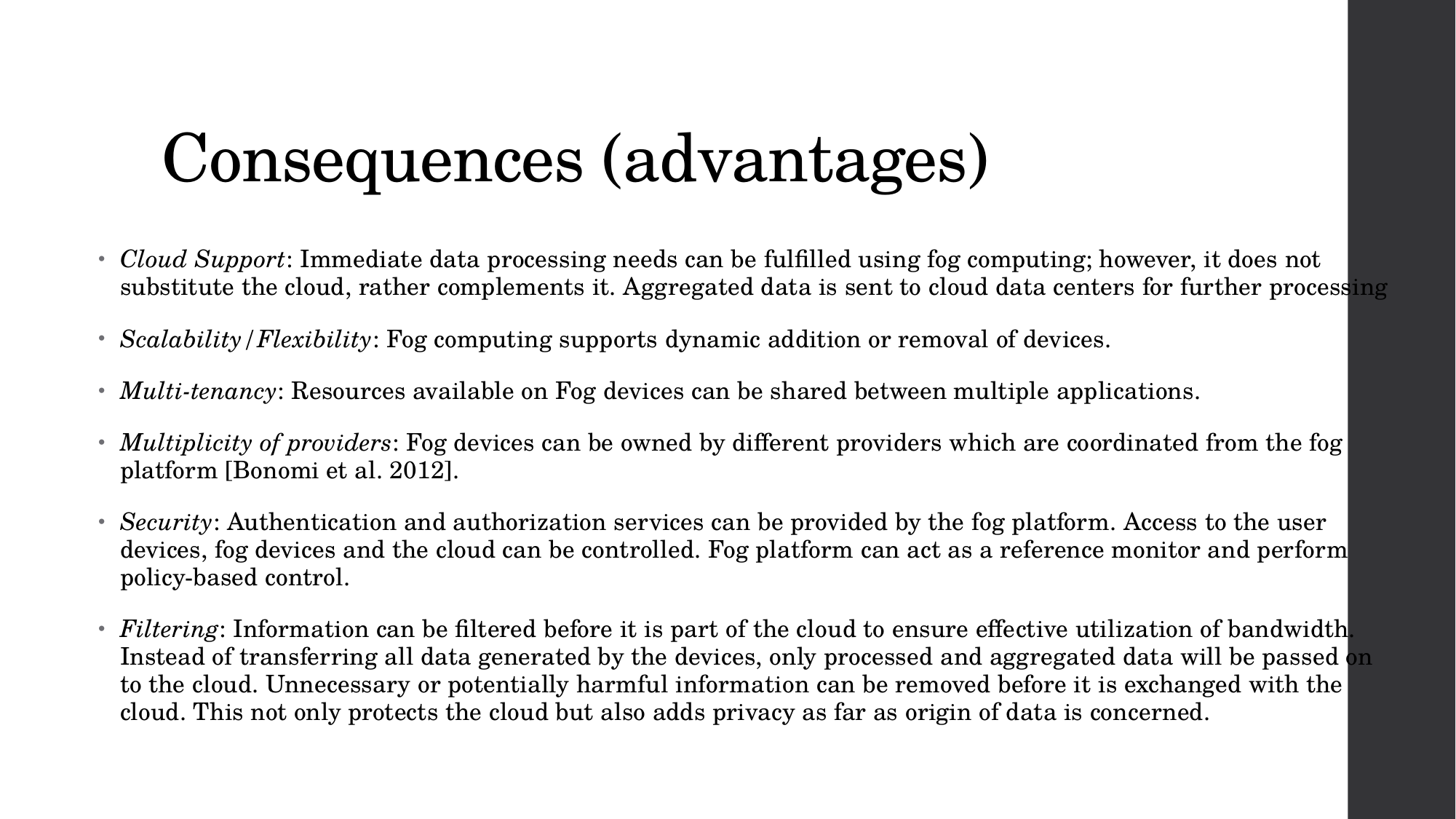

# Consequences (advantages)
Cloud Support: Immediate data processing needs can be fulfilled using fog computing; however, it does not substitute the cloud, rather complements it. Aggregated data is sent to cloud data centers for further processing
Scalability/Flexibility: Fog computing supports dynamic addition or removal of devices.
Multi-tenancy: Resources available on Fog devices can be shared between multiple applications.
Multiplicity of providers: Fog devices can be owned by different providers which are coordinated from the fog platform [Bonomi et al. 2012].
Security: Authentication and authorization services can be provided by the fog platform. Access to the user devices, fog devices and the cloud can be controlled. Fog platform can act as a reference monitor and perform policy-based control.
Filtering: Information can be filtered before it is part of the cloud to ensure effective utilization of bandwidth. Instead of transferring all data generated by the devices, only processed and aggregated data will be passed on to the cloud. Unnecessary or potentially harmful information can be removed before it is exchanged with the cloud. This not only protects the cloud but also adds privacy as far as origin of data is concerned.